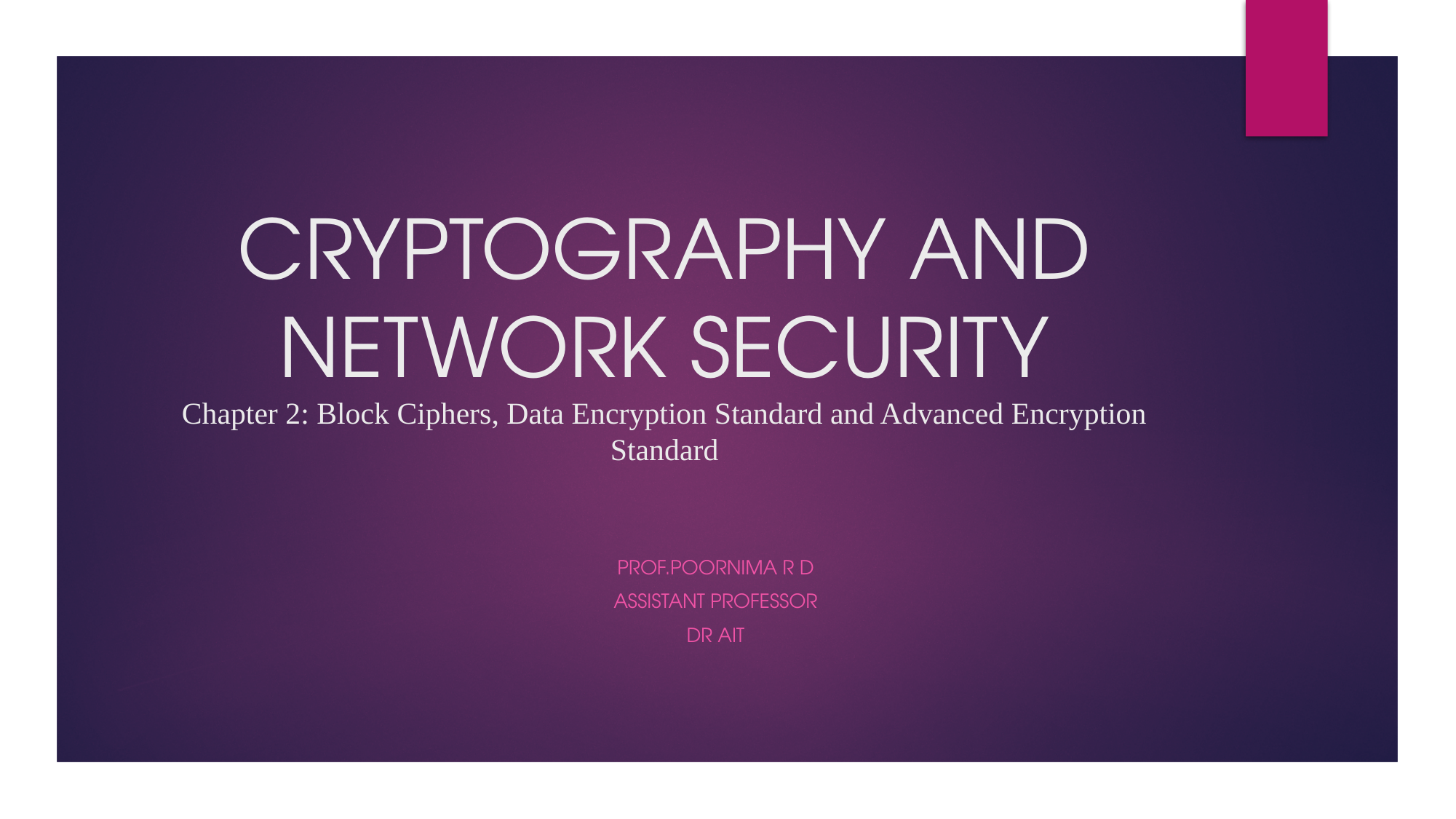

# CRYPTOGRAPHY AND NETWORK SECURITY Chapter 2: Block Ciphers, Data Encryption Standard and Advanced Encryption Standard
Prof.POORNIMA R D
ASSISTANT PROFESSOR
DR AIT